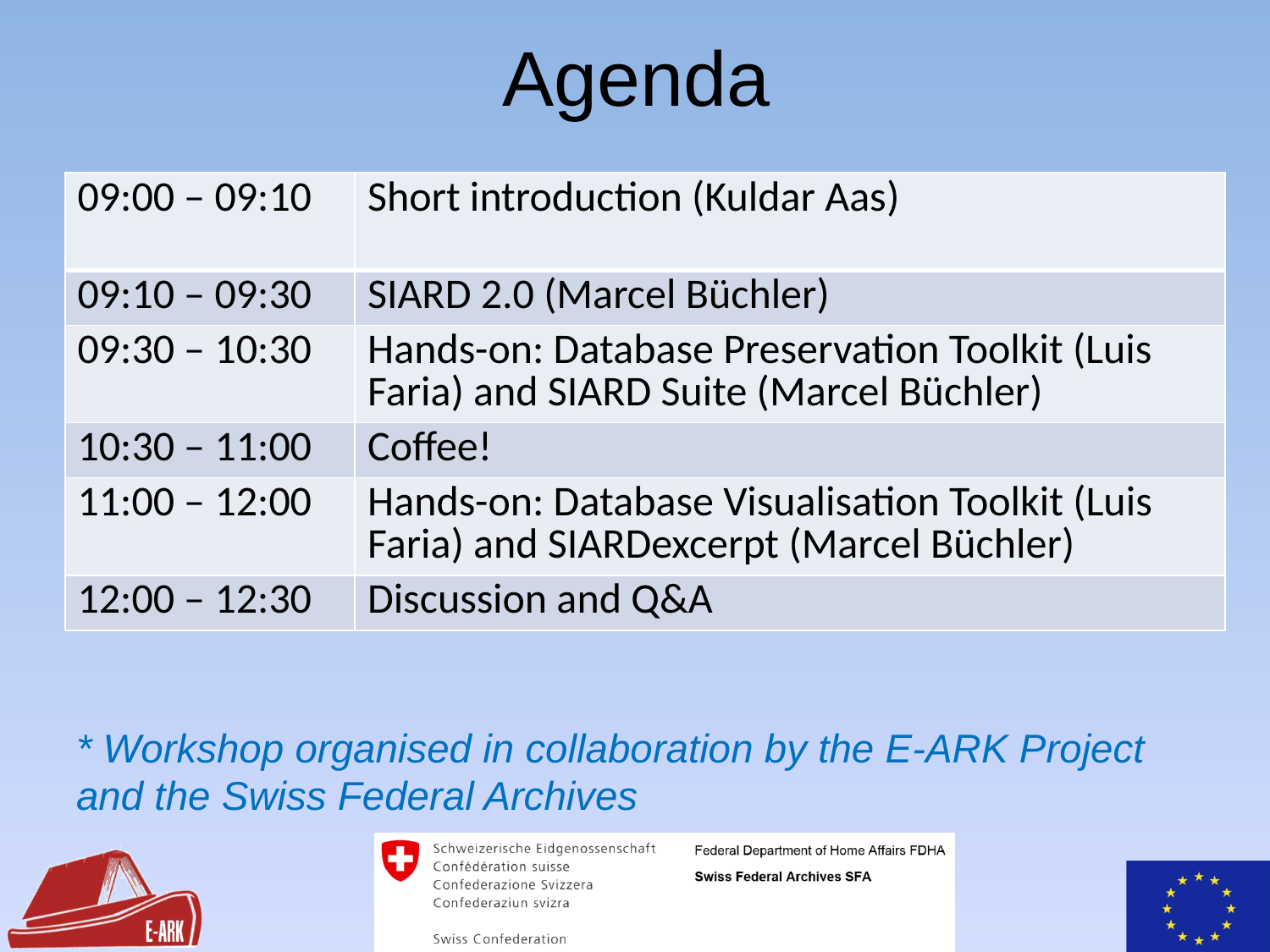

# Agenda
| 09:00 – 09:10 | Short introduction (Kuldar Aas) |
| --- | --- |
| 09:10 – 09:30 | SIARD 2.0 (Marcel Büchler) |
| 09:30 – 10:30 | Hands-on: Database Preservation Toolkit (Luis Faria) and SIARD Suite (Marcel Büchler) |
| 10:30 – 11:00 | Coffee! |
| 11:00 – 12:00 | Hands-on: Database Visualisation Toolkit (Luis Faria) and SIARDexcerpt (Marcel Büchler) |
| 12:00 – 12:30 | Discussion and Q&A |
* Workshop organised in collaboration by the E-ARK Project and the Swiss Federal Archives